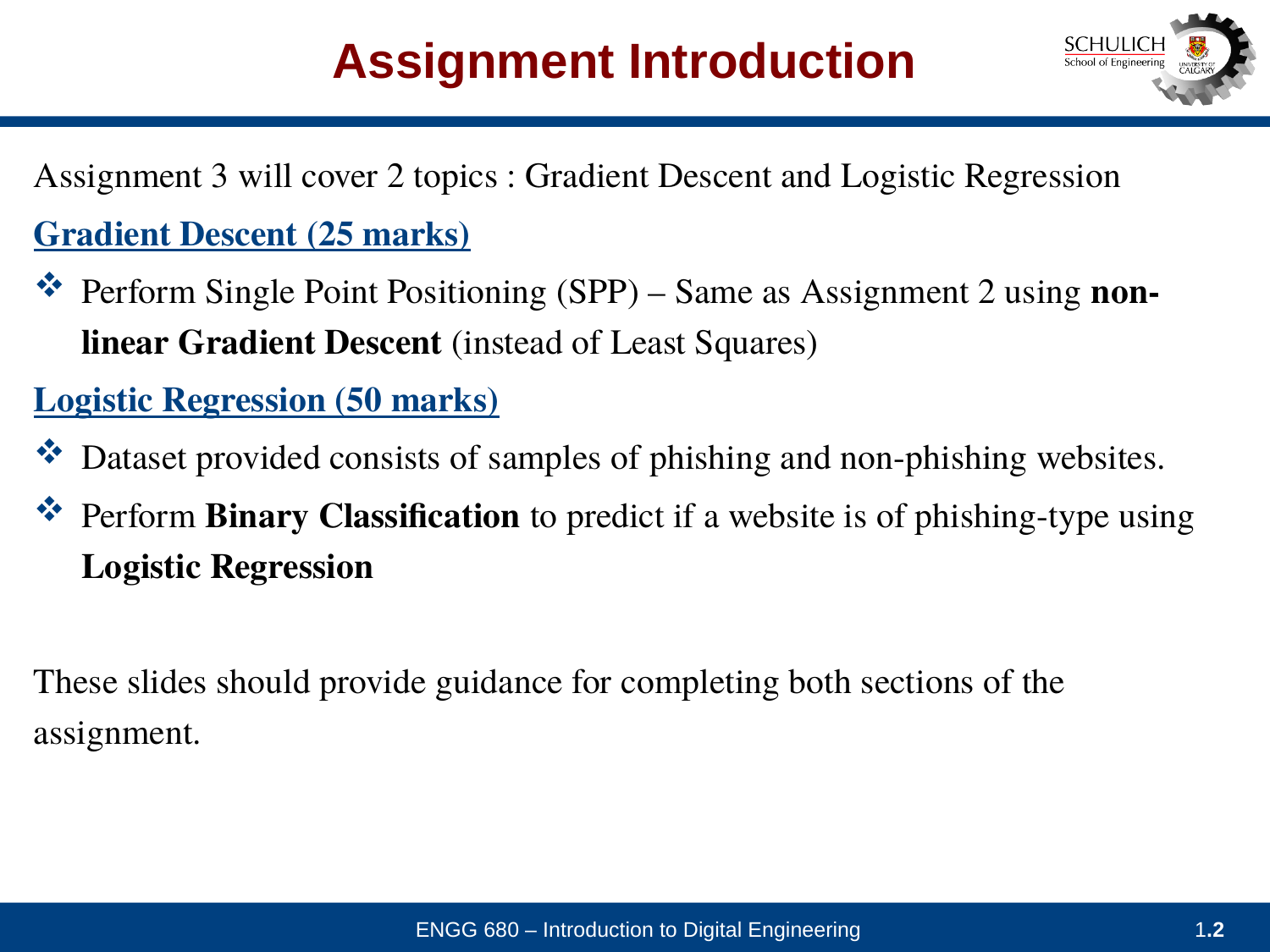

# Assignment Introduction
Assignment 3 will cover 2 topics : Gradient Descent and Logistic Regression
Gradient Descent (25 marks)
Perform Single Point Positioning (SPP) – Same as Assignment 2 using non-linear Gradient Descent (instead of Least Squares)
Logistic Regression (50 marks)
Dataset provided consists of samples of phishing and non-phishing websites.
Perform Binary Classification to predict if a website is of phishing-type using Logistic Regression

These slides should provide guidance for completing both sections of the assignment.